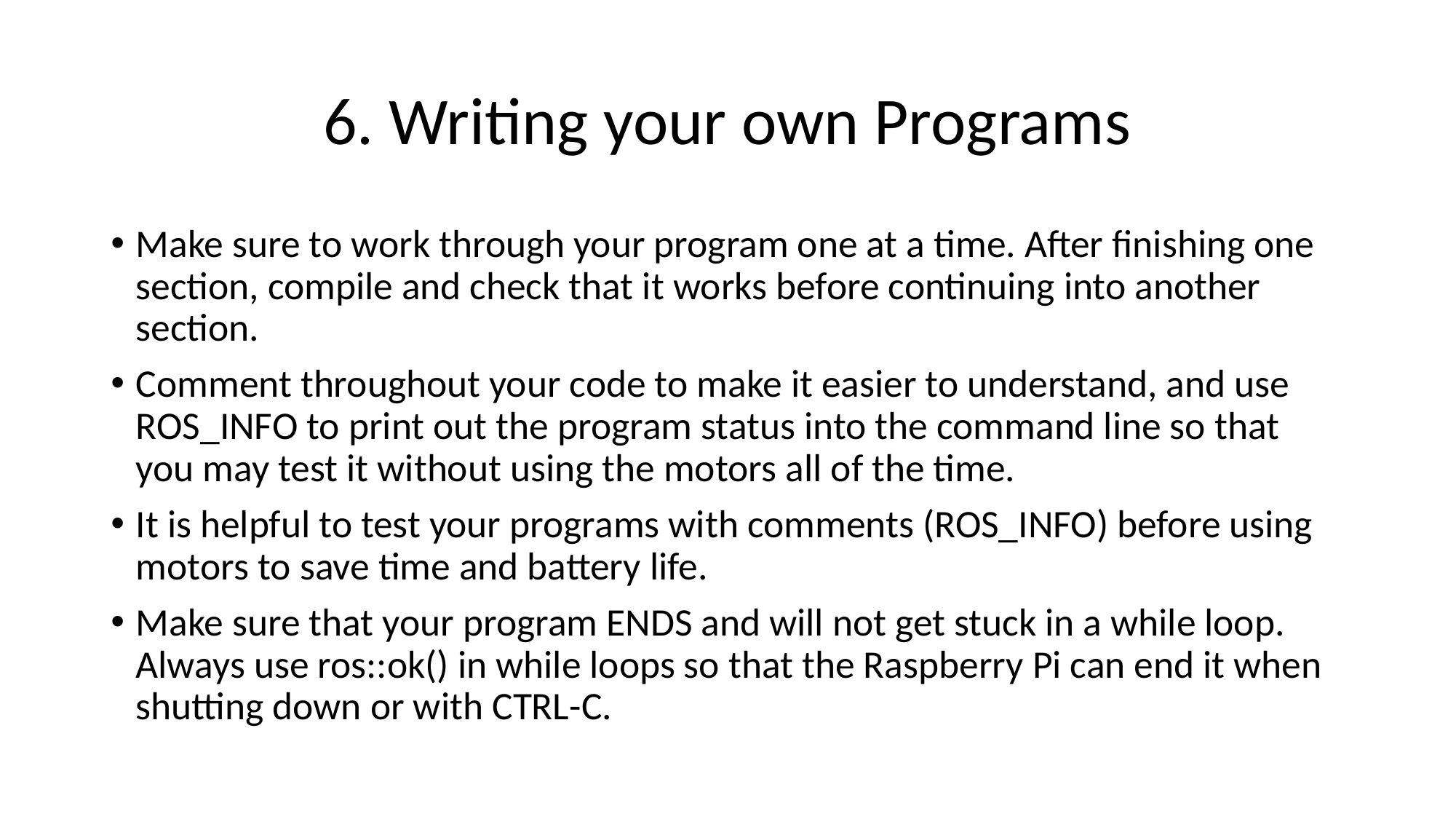

# 6. Writing your own Programs
Make sure to work through your program one at a time. After finishing one section, compile and check that it works before continuing into another section.
Comment throughout your code to make it easier to understand, and use ROS_INFO to print out the program status into the command line so that you may test it without using the motors all of the time.
It is helpful to test your programs with comments (ROS_INFO) before using motors to save time and battery life.
Make sure that your program ENDS and will not get stuck in a while loop. Always use ros::ok() in while loops so that the Raspberry Pi can end it when shutting down or with CTRL-C.